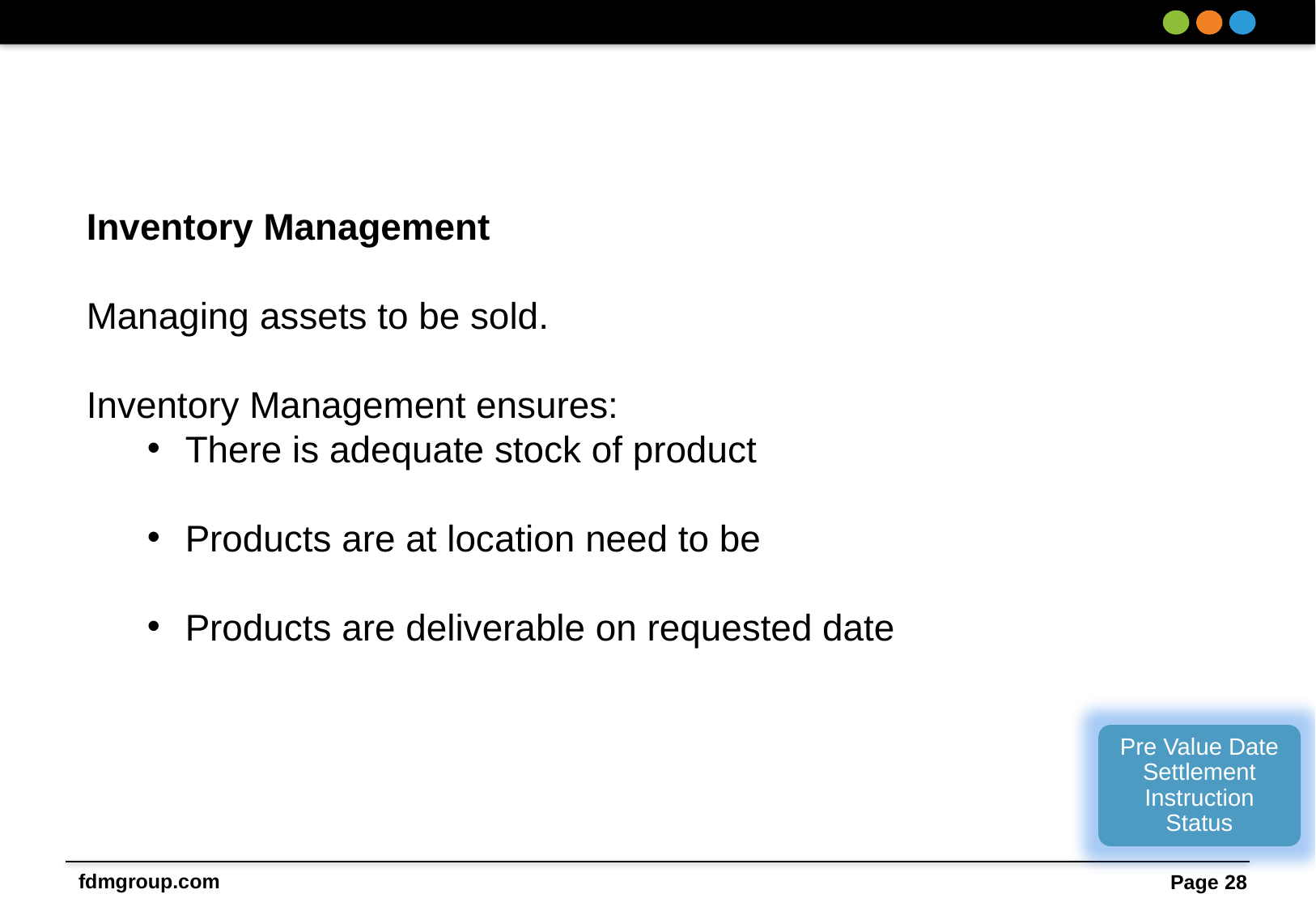

Inventory Management

Managing assets to be sold.

Inventory Management ensures:
There is adequate stock of product

Products are at location need to be

Products are deliverable on requested date

Pre Value Date Settlement Instruction Status

Page 28